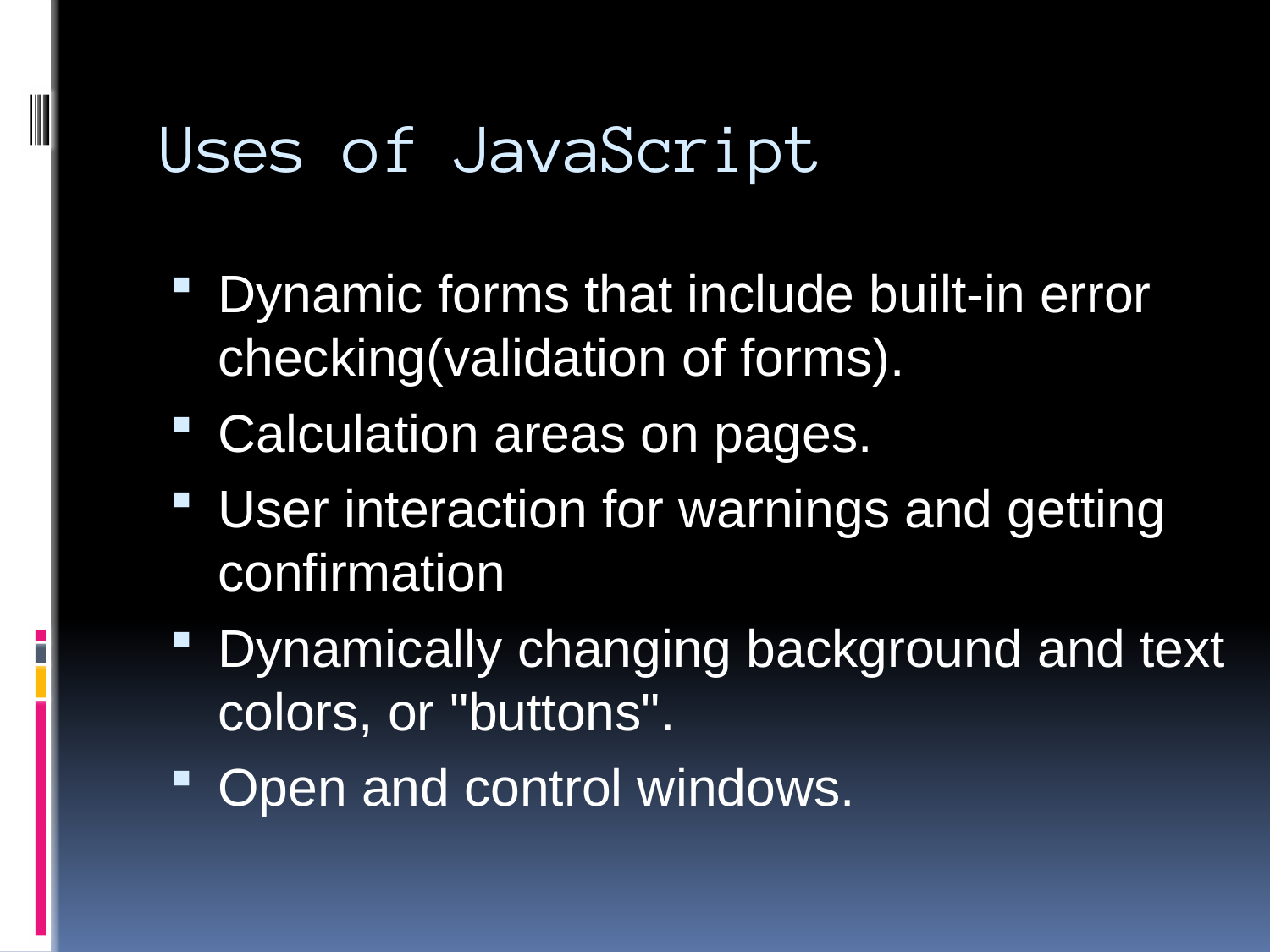

# Uses of JavaScript
Dynamic forms that include built-in error checking(validation of forms).
Calculation areas on pages.
User interaction for warnings and getting confirmation
Dynamically changing background and text colors, or "buttons".
Open and control windows.